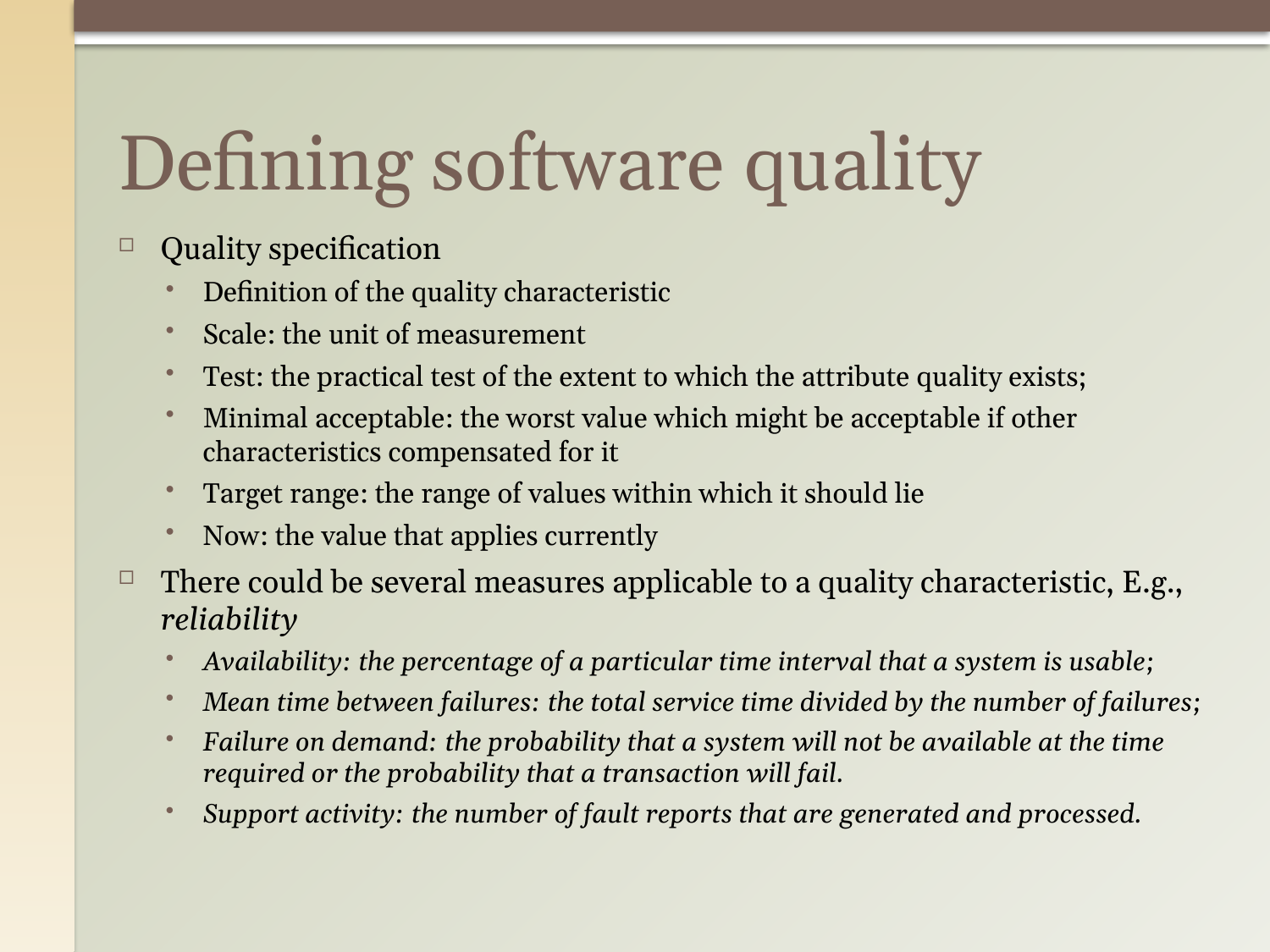

# Defining software quality
Quality specification
Definition of the quality characteristic
Scale: the unit of measurement
Test: the practical test of the extent to which the attribute quality exists;
Minimal acceptable: the worst value which might be acceptable if other characteristics compensated for it
Target range: the range of values within which it should lie
Now: the value that applies currently
There could be several measures applicable to a quality characteristic, E.g., reliability
Availability: the percentage of a particular time interval that a system is usable;
Mean time between failures: the total service time divided by the number of failures;
Failure on demand: the probability that a system will not be available at the time required or the probability that a transaction will fail.
Support activity: the number of fault reports that are generated and processed.